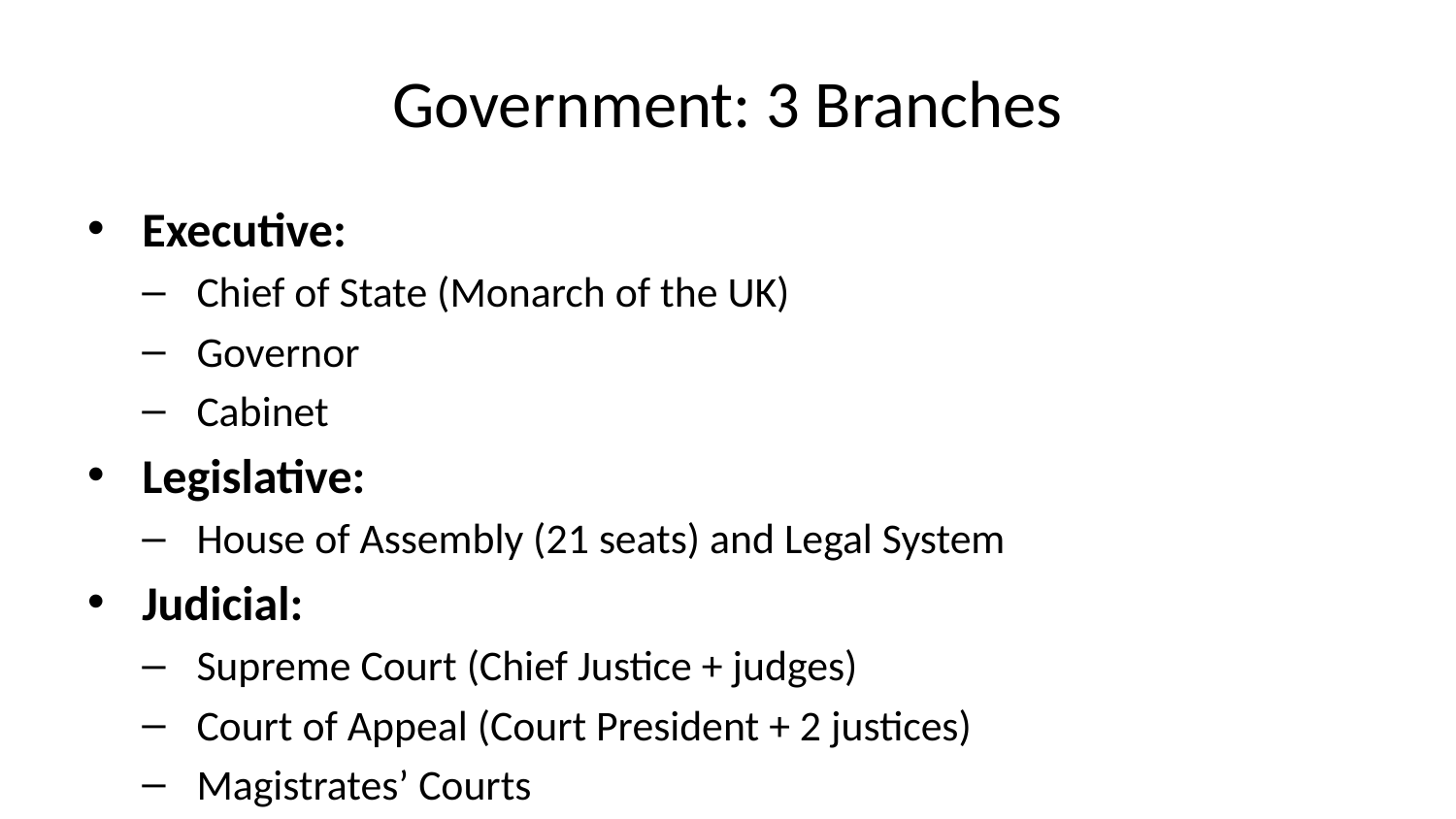

# Government: 3 Branches
Executive:
Chief of State (Monarch of the UK)
Governor
Cabinet
Legislative:
House of Assembly (21 seats) and Legal System
Judicial:
Supreme Court (Chief Justice + judges)
Court of Appeal (Court President + 2 justices)
Magistrates’ Courts